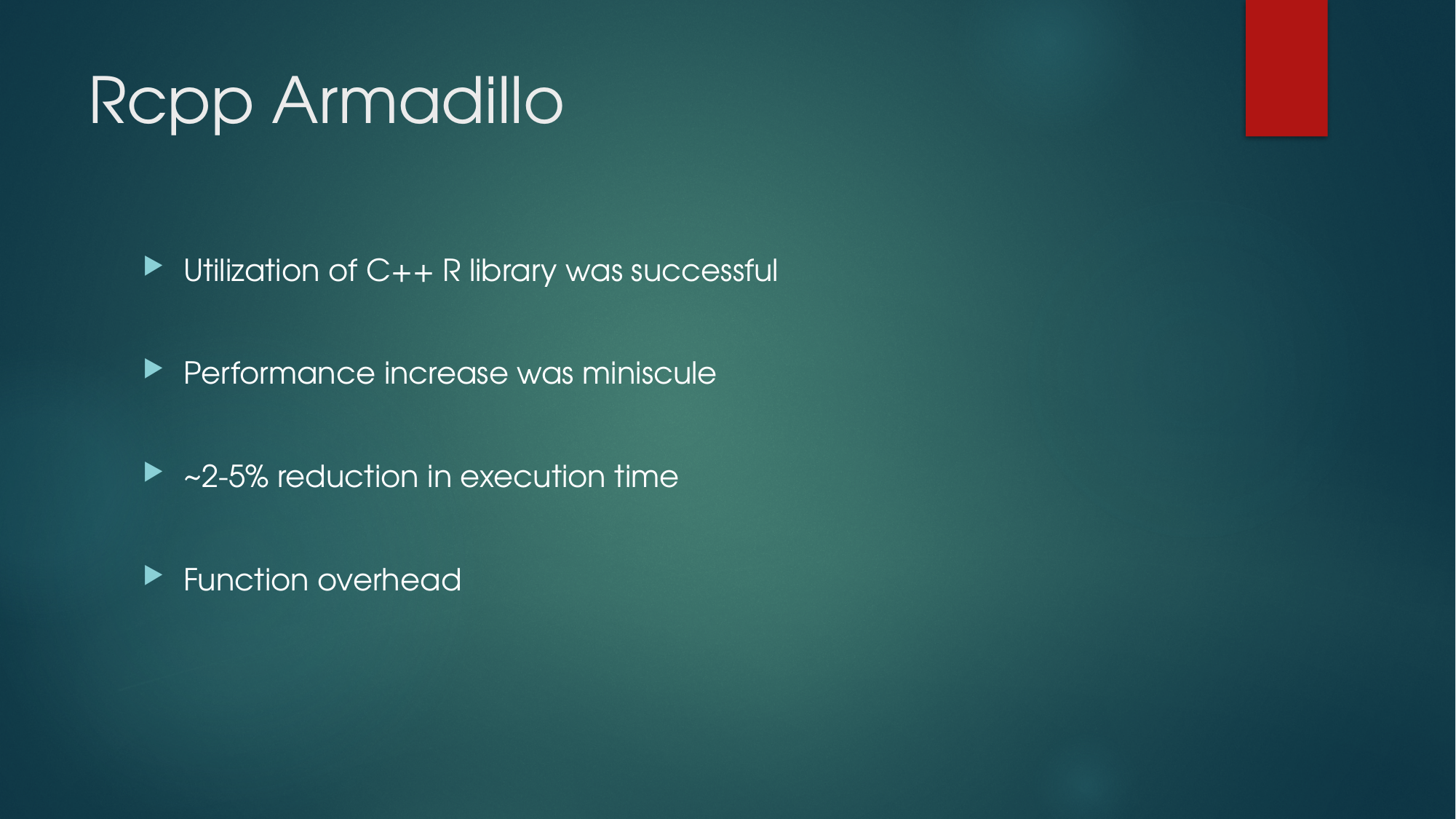

# Rcpp Armadillo
Utilization of C++ R library was successful

Performance increase was miniscule

~2-5% reduction in execution time

Function overhead